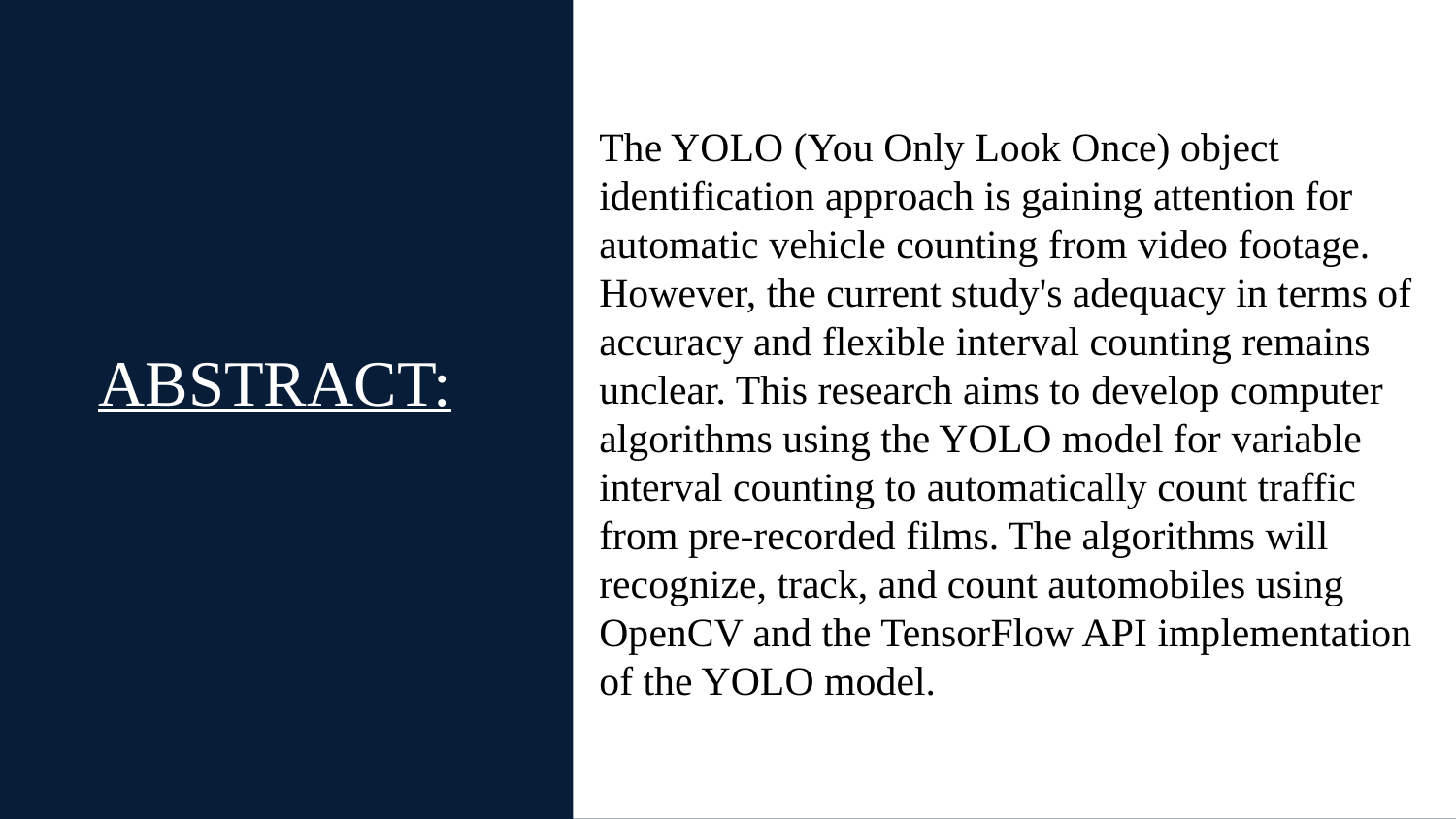

The YOLO (You Only Look Once) object identification approach is gaining attention for automatic vehicle counting from video footage. However, the current study's adequacy in terms of accuracy and flexible interval counting remains unclear. This research aims to develop computer algorithms using the YOLO model for variable interval counting to automatically count traffic from pre-recorded films. The algorithms will recognize, track, and count automobiles using OpenCV and the TensorFlow API implementation of the YOLO model.
# ABSTRACT: